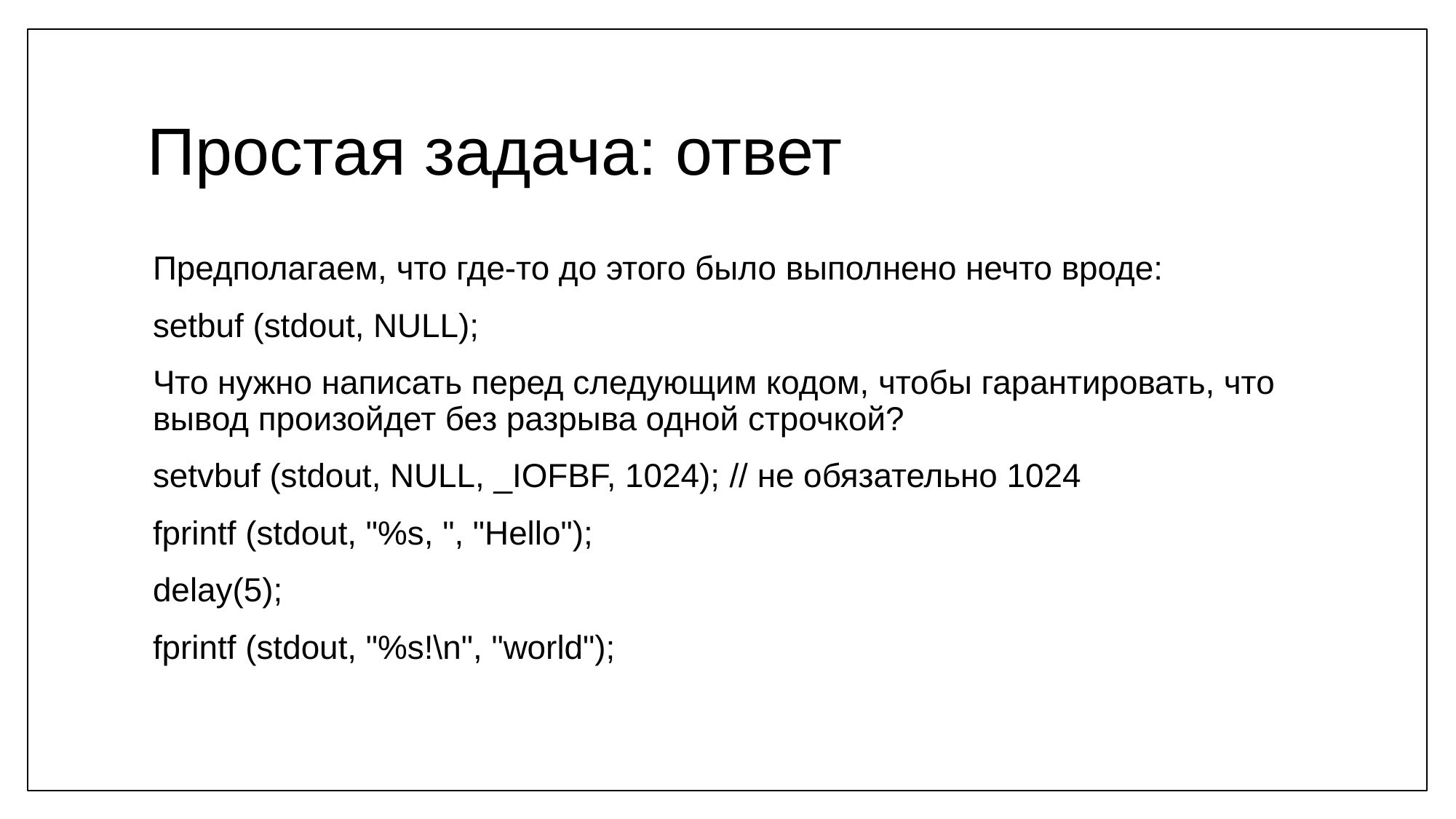

# Простая задача: ответ
Предполагаем, что где-то до этого было выполнено нечто вроде:
setbuf (stdout, NULL);
Что нужно написать перед следующим кодом, чтобы гарантировать, что вывод произойдет без разрыва одной строчкой?
setvbuf (stdout, NULL, _IOFBF, 1024); // не обязательно 1024
fprintf (stdout, "%s, ", "Hello");
delay(5);
fprintf (stdout, "%s!\n", "world");